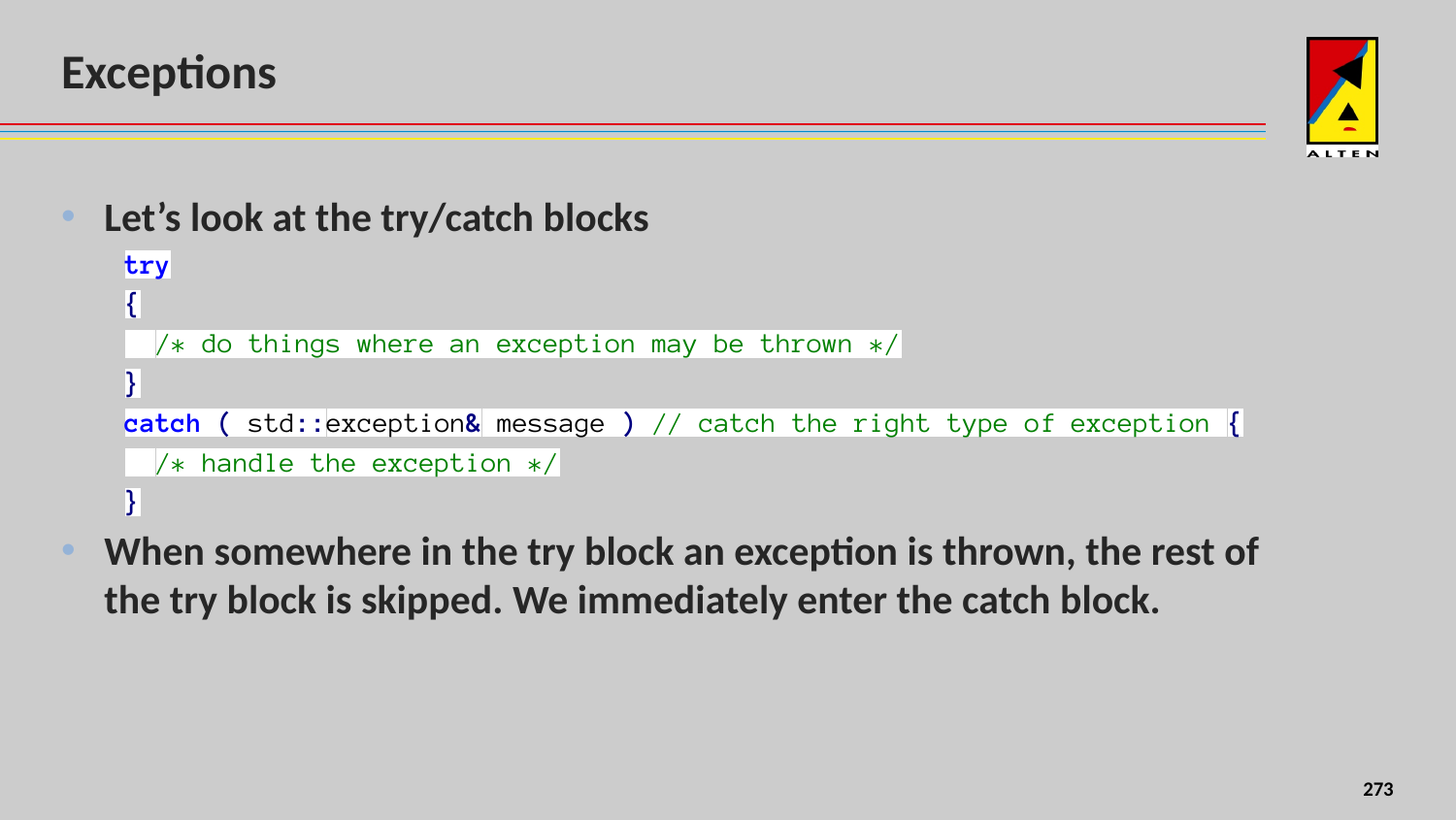

# Exceptions
Let’s look at the try/catch blocks
try
{
  /* do things where an exception may be thrown */
}
catch ( std::exception& message ) // catch the right type of exception {
  /* handle the exception */
}
When somewhere in the try block an exception is thrown, the rest of the try block is skipped. We immediately enter the catch block.
273